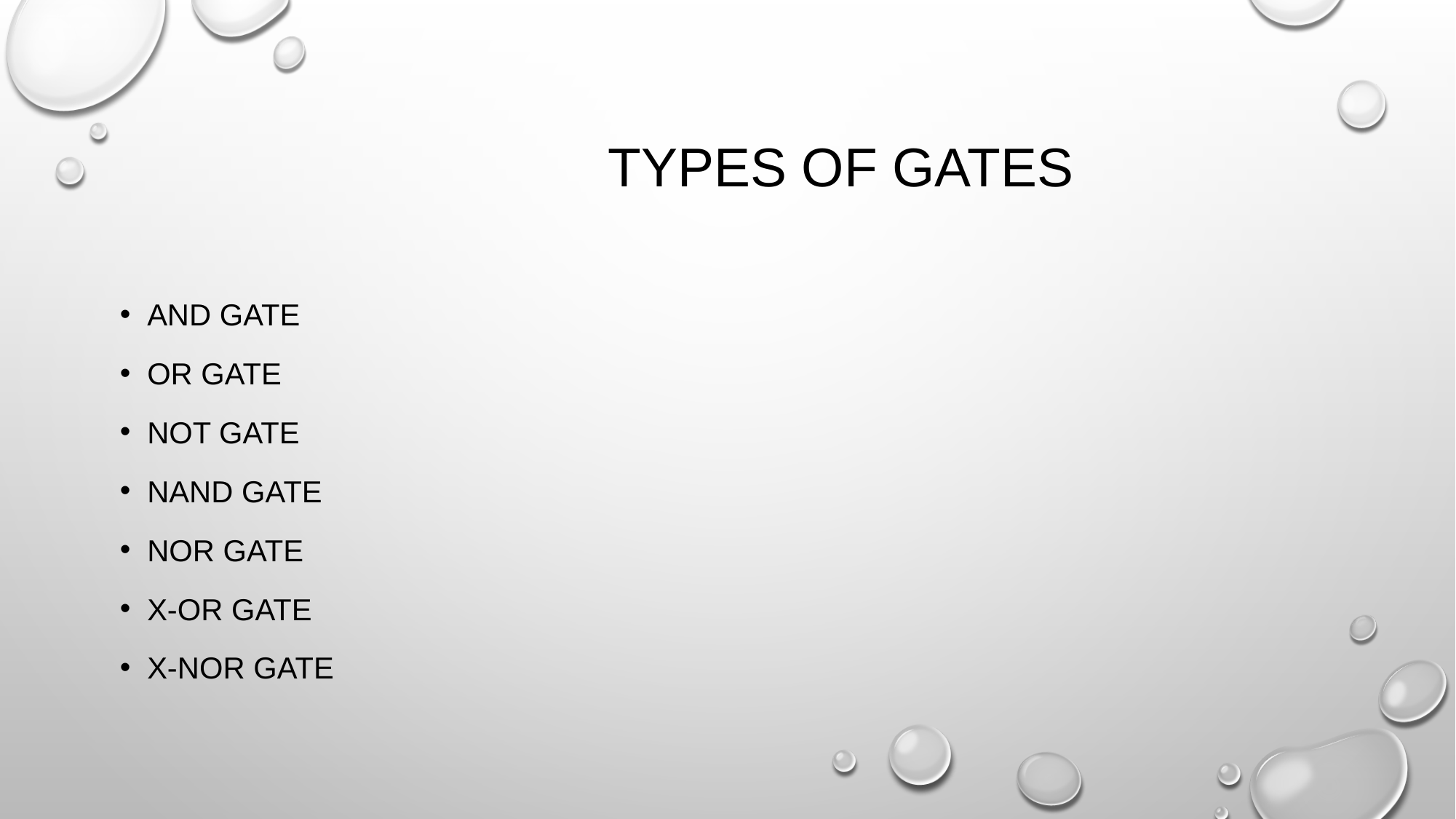

# Types of gates
AND Gate
OR Gate
NOT Gate
NAND Gate
NOR Gate
X-OR Gate
X-NOR Gate